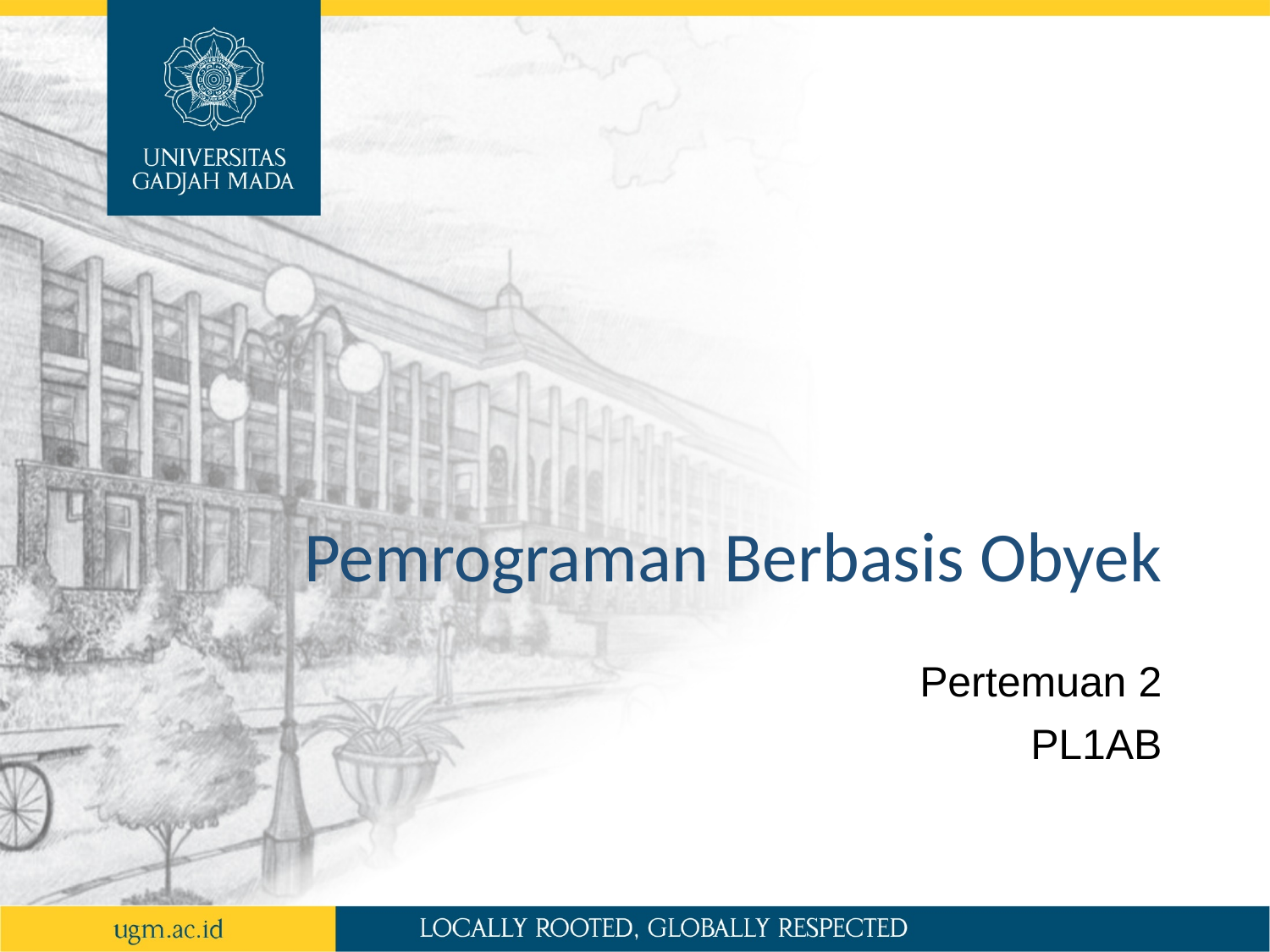

# Pemrograman Berbasis Obyek
Pertemuan 2
PL1AB